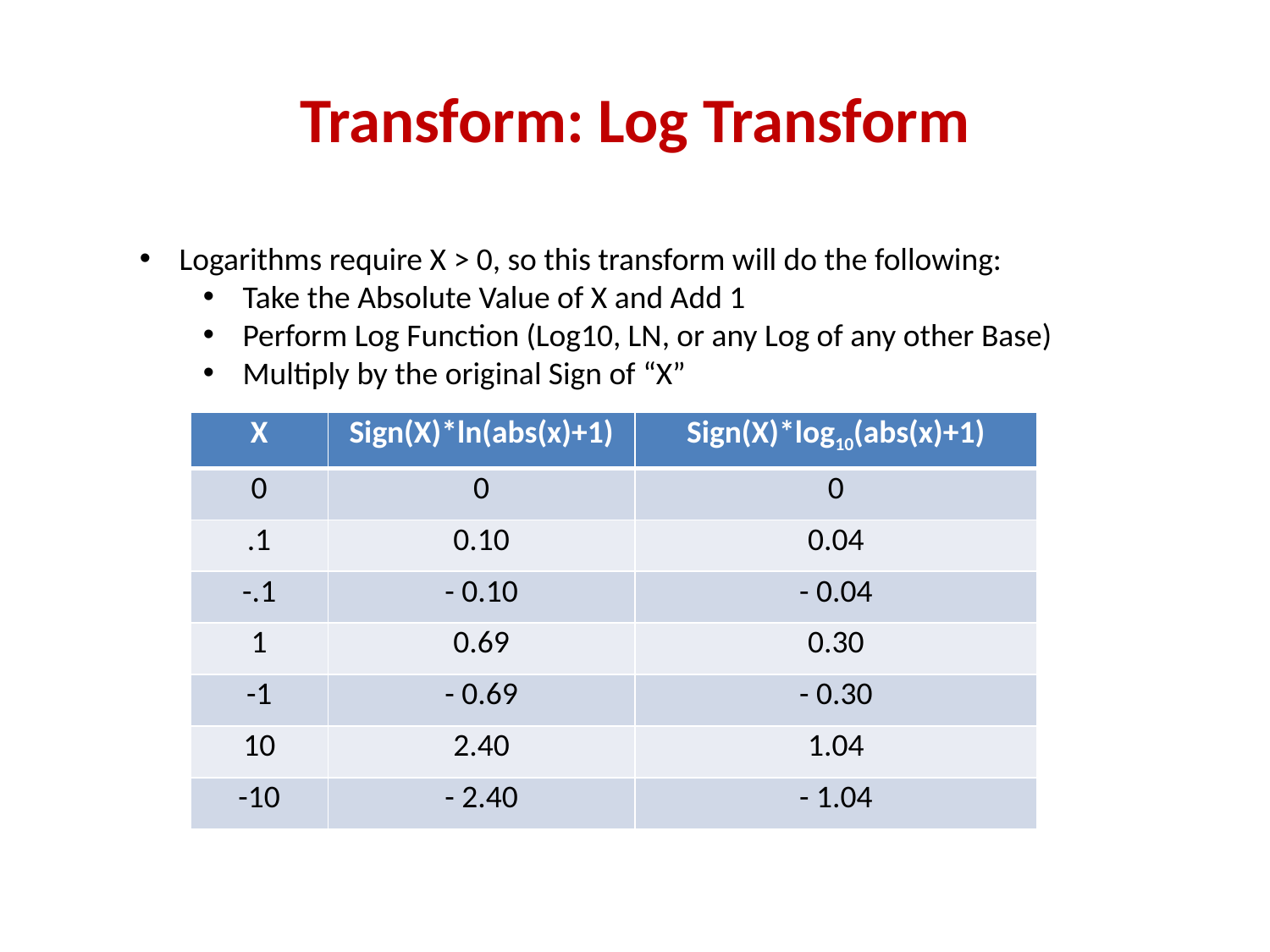

# Transform: Log Transform
Logarithms require X > 0, so this transform will do the following:
Take the Absolute Value of X and Add 1
Perform Log Function (Log10, LN, or any Log of any other Base)
Multiply by the original Sign of “X”
| X | Sign(X)\*ln(abs(x)+1) | Sign(X)\*log10(abs(x)+1) |
| --- | --- | --- |
| 0 | 0 | 0 |
| .1 | 0.10 | 0.04 |
| -.1 | - 0.10 | - 0.04 |
| 1 | 0.69 | 0.30 |
| -1 | - 0.69 | - 0.30 |
| 10 | 2.40 | 1.04 |
| -10 | - 2.40 | - 1.04 |